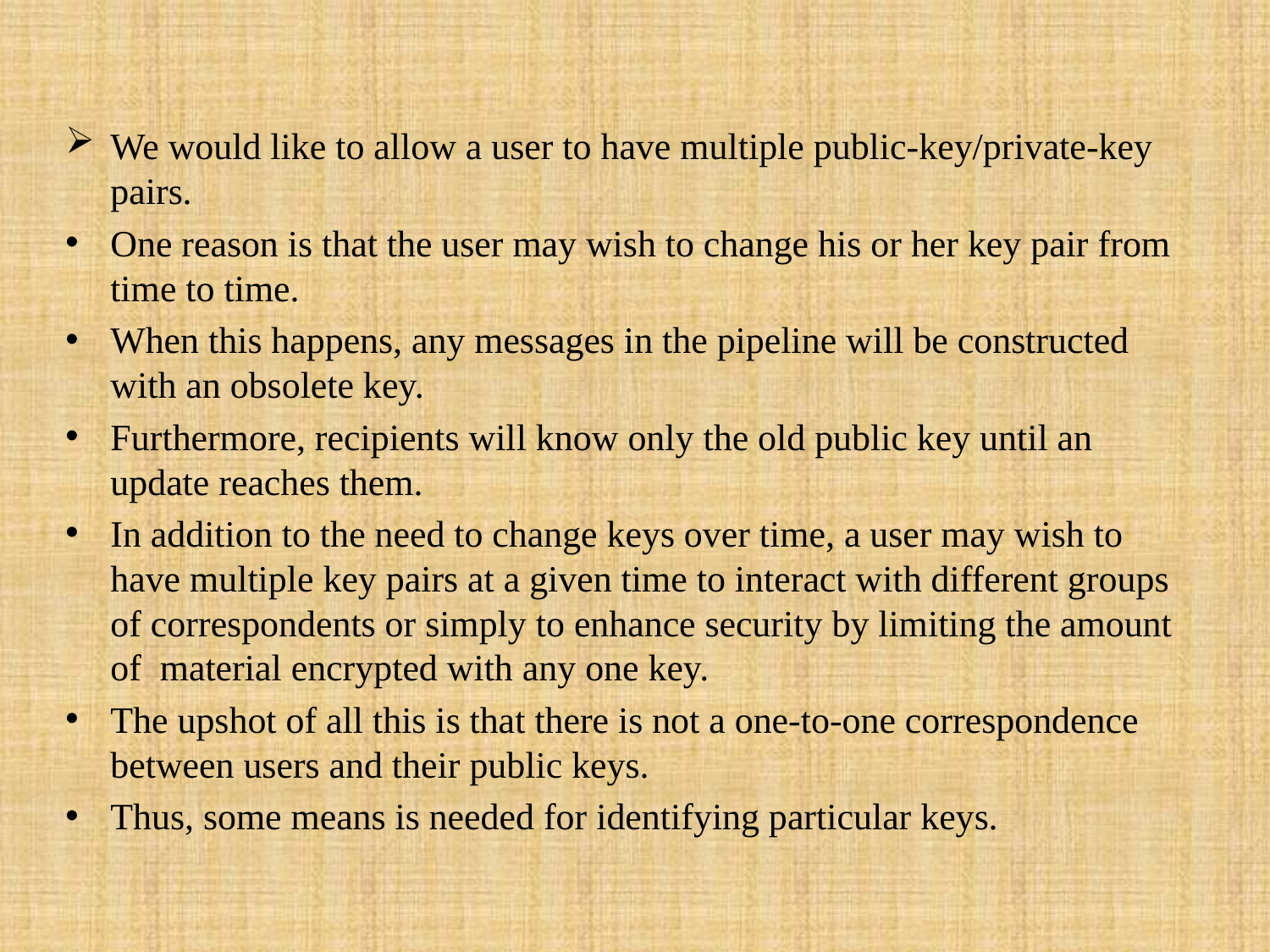

We would like to allow a user to have multiple public-key/private-key pairs.
One reason is that the user may wish to change his or her key pair from time to time.
When this happens, any messages in the pipeline will be constructed with an obsolete key.
Furthermore, recipients will know only the old public key until an update reaches them.
In addition to the need to change keys over time, a user may wish to have multiple key pairs at a given time to interact with different groups of correspondents or simply to enhance security by limiting the amount of  material encrypted with any one key.
The upshot of all this is that there is not a one-to-one correspondence between users and their public keys.
Thus, some means is needed for identifying particular keys.